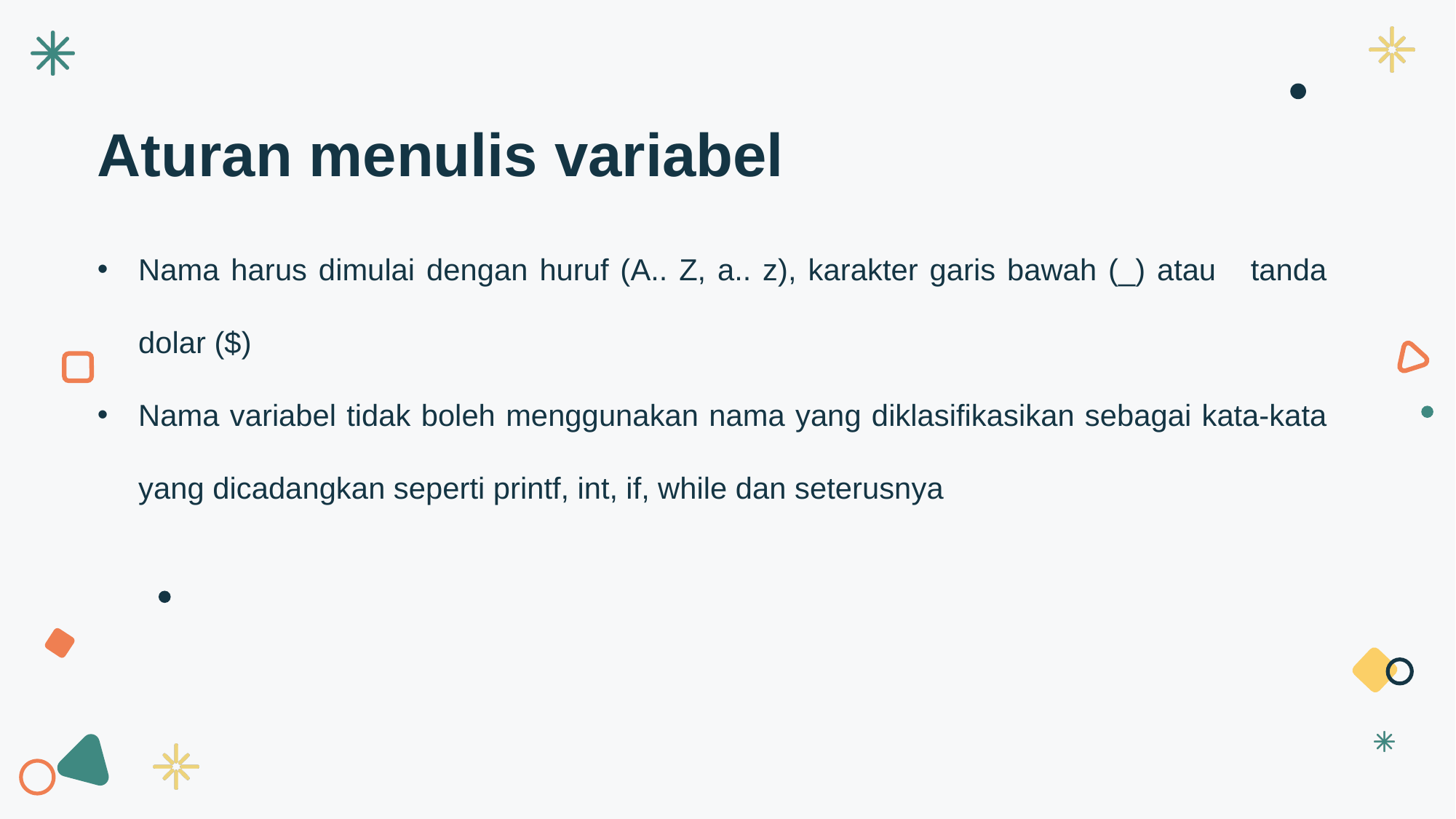

Aturan menulis variabel
Nama harus dimulai dengan huruf (A.. Z, a.. z), karakter garis bawah (_) atau   tanda dolar ($)
Nama variabel tidak boleh menggunakan nama yang diklasifikasikan sebagai kata-kata yang dicadangkan seperti printf, int, if, while dan seterusnya